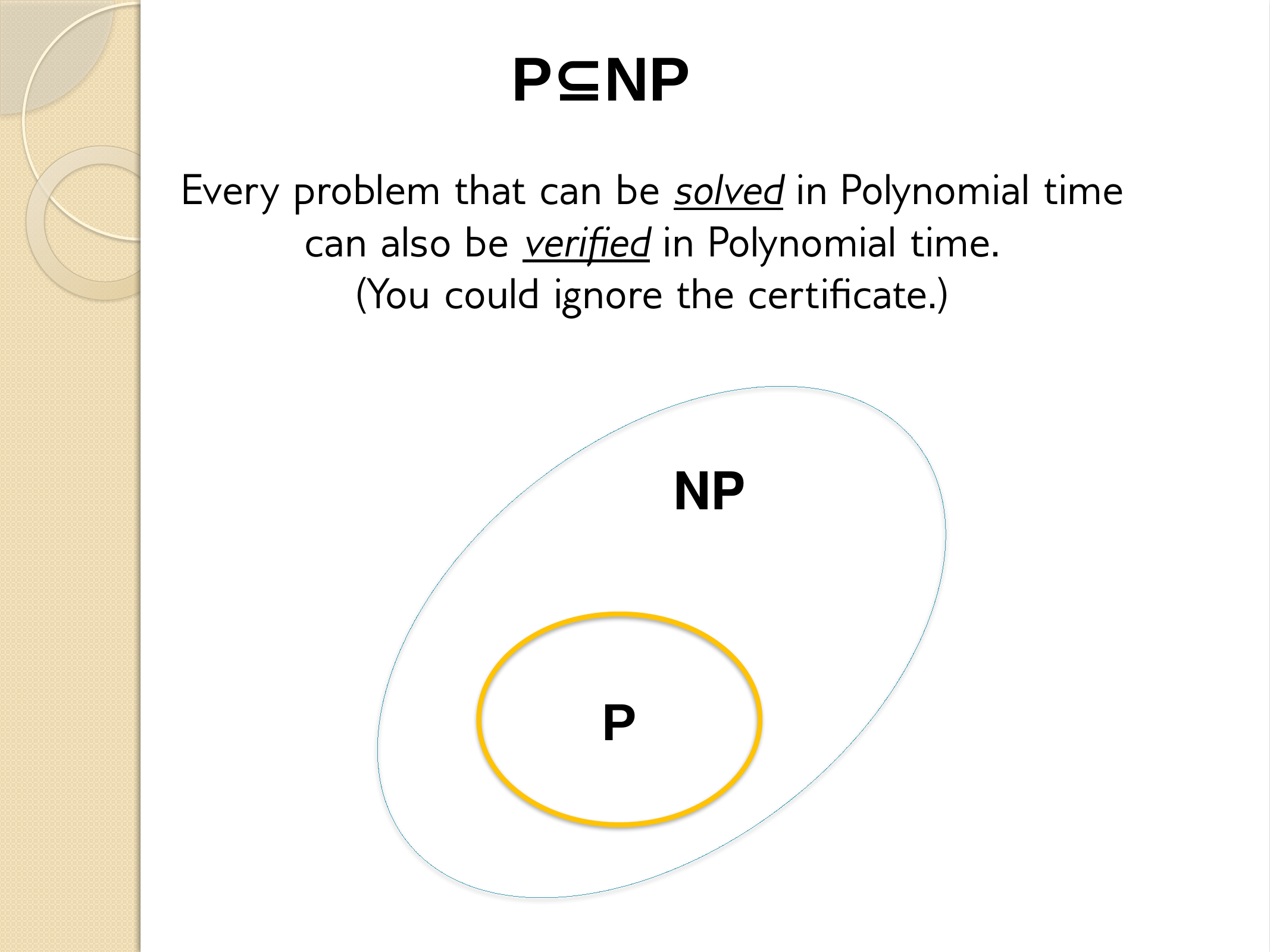

P⊆NP
Every problem that can be solved in Polynomial time
can also be verified in Polynomial time.
(You could ignore the certificate.)

NP

P